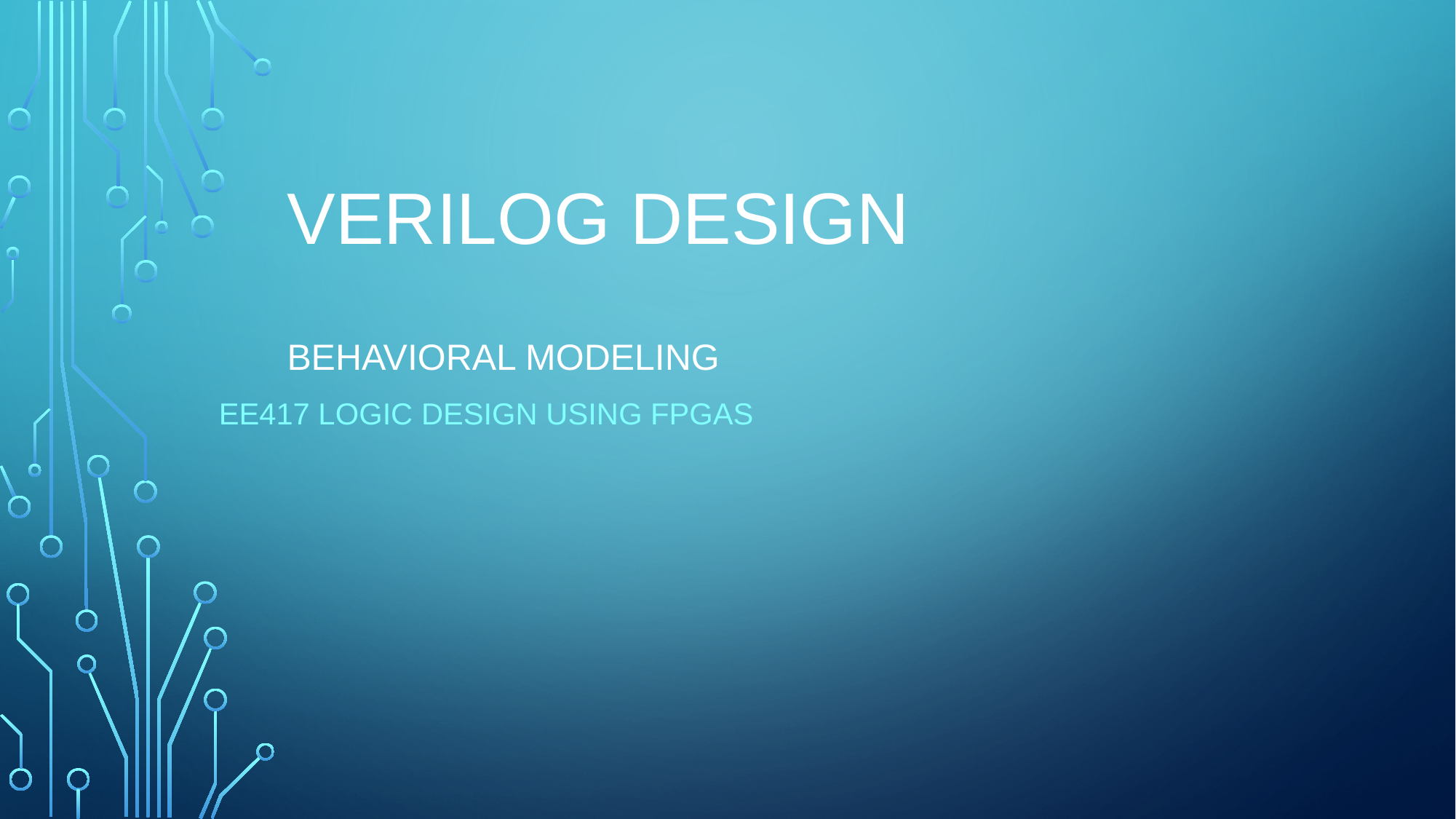

# Verilog Design Behavioral Modeling
EE417 Logic Design Using FPGAs